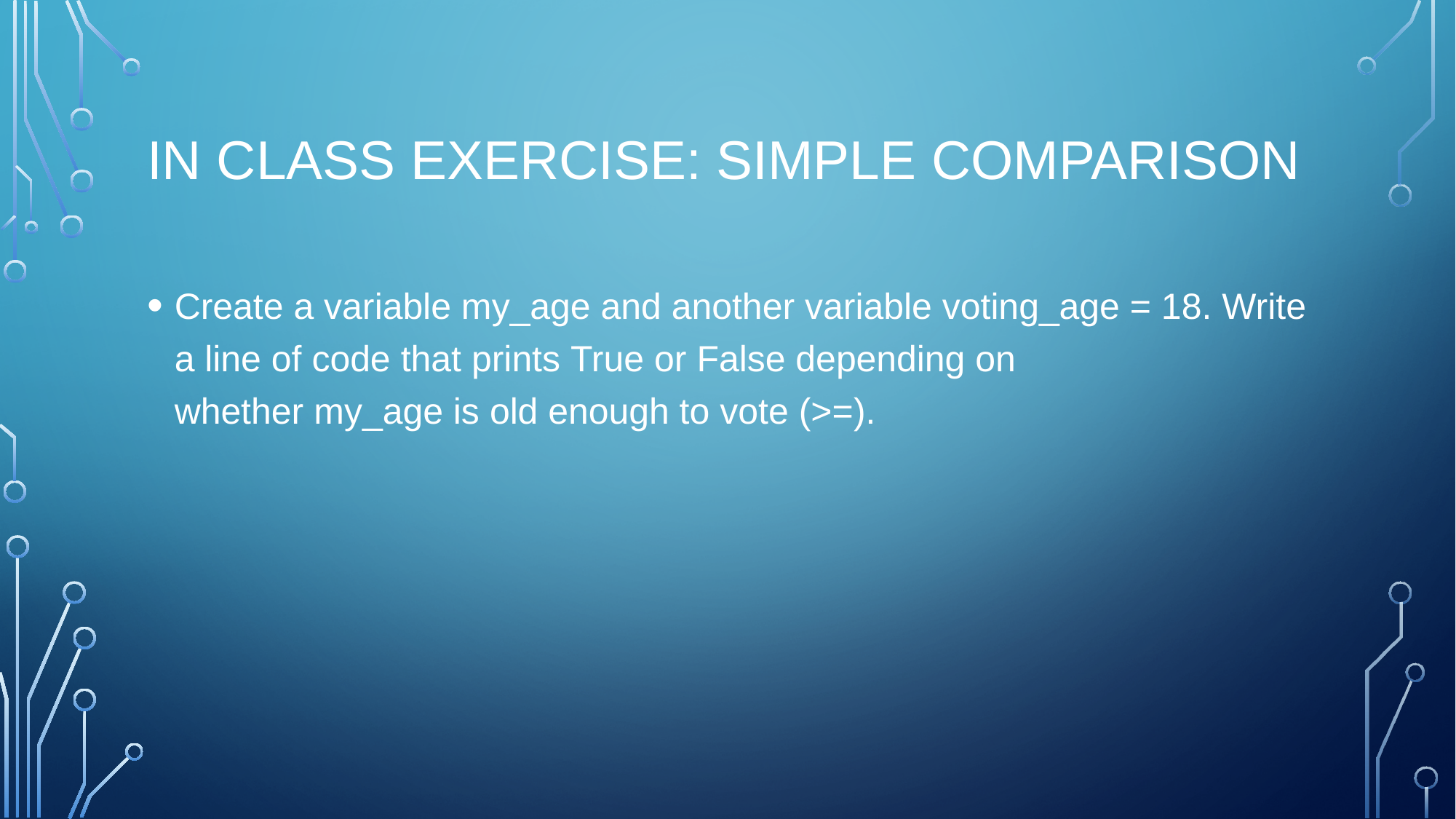

# In class exercise: simple comparison
Create a variable my_age and another variable voting_age = 18. Write a line of code that prints True or False depending on whether my_age is old enough to vote (>=).